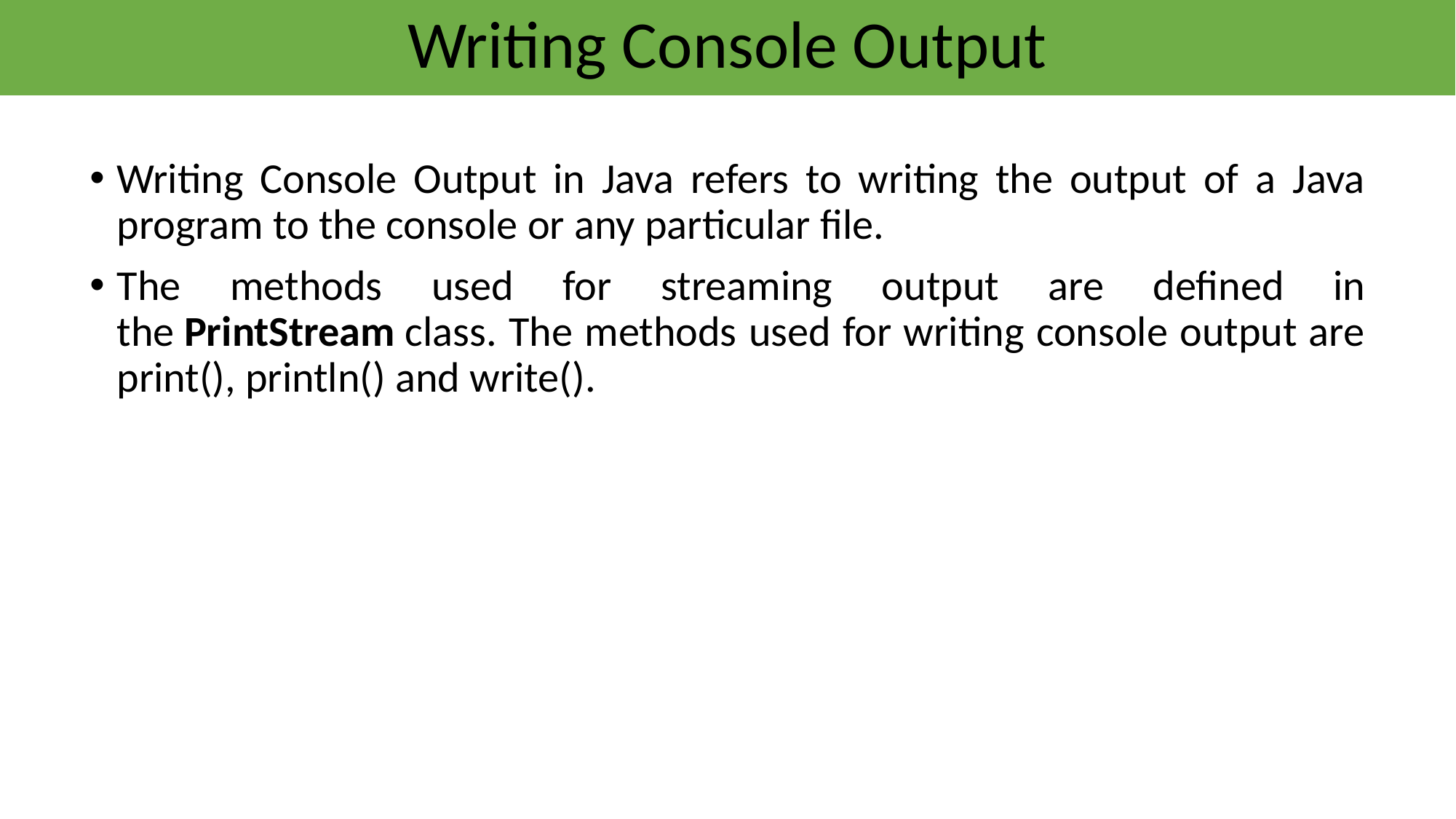

# Writing Console Output
Writing Console Output in Java refers to writing the output of a Java program to the console or any particular file.
The methods used for streaming output are defined in the PrintStream class. The methods used for writing console output are print(), println() and write().